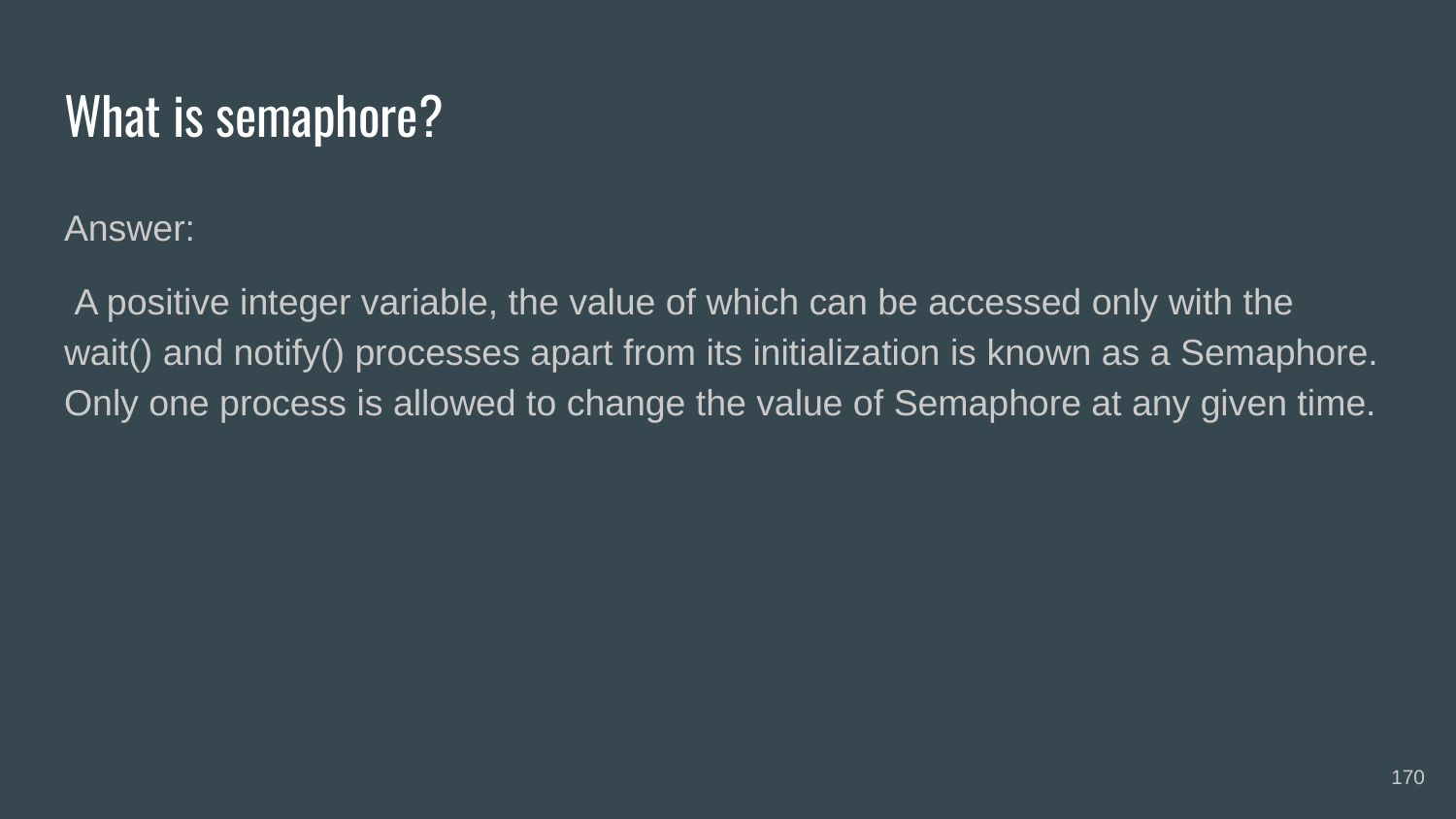

# What is semaphore?
Answer:
 A positive integer variable, the value of which can be accessed only with the wait() and notify() processes apart from its initialization is known as a Semaphore. Only one process is allowed to change the value of Semaphore at any given time.
170